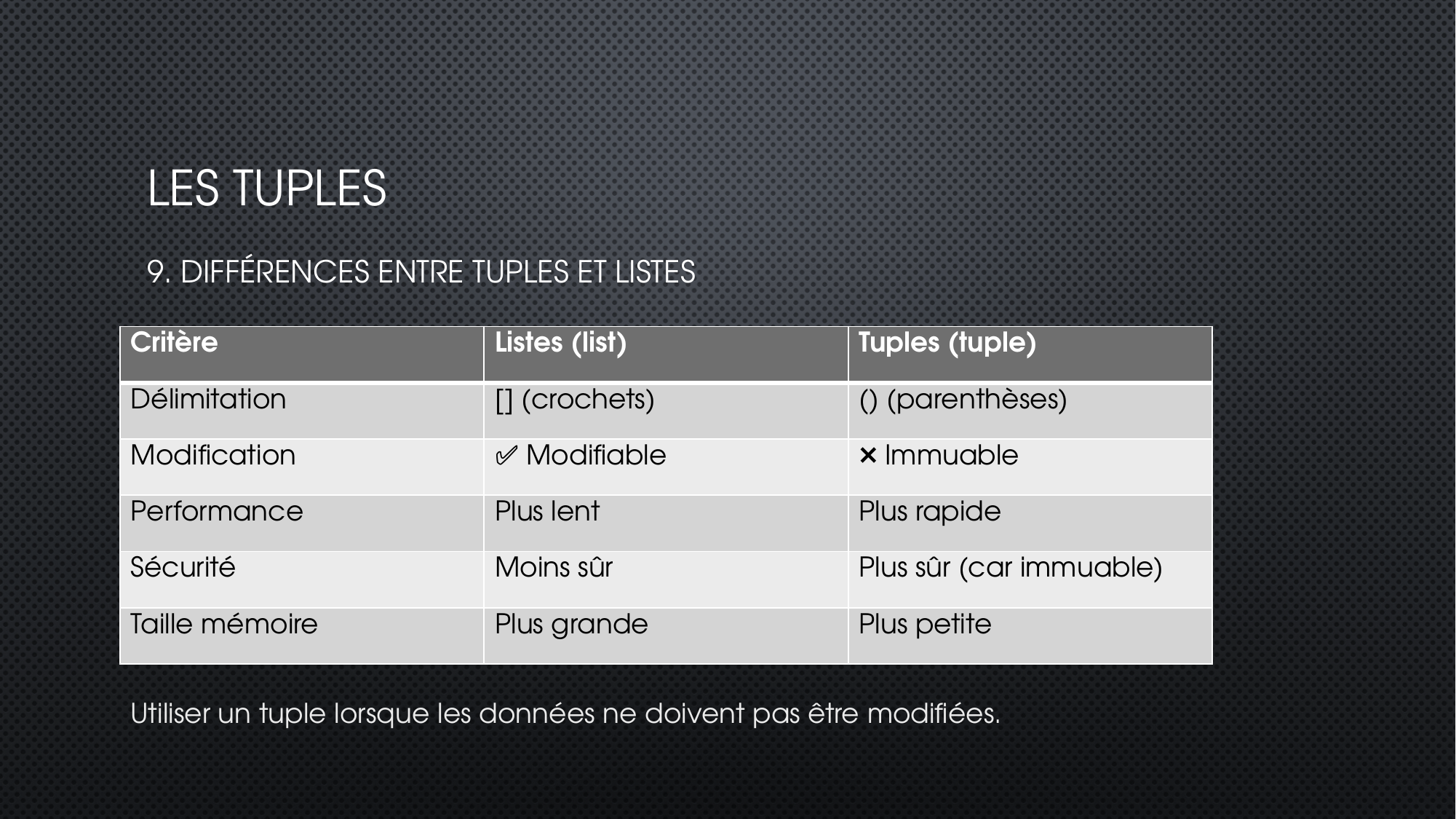

# Les tuples
9. Différences entre tuples et listes
| Critère | Listes (list) | Tuples (tuple) |
| --- | --- | --- |
| Délimitation | [] (crochets) | () (parenthèses) |
| Modification | ✅ Modifiable | ❌ Immuable |
| Performance | Plus lent | Plus rapide |
| Sécurité | Moins sûr | Plus sûr (car immuable) |
| Taille mémoire | Plus grande | Plus petite |
Utiliser un tuple lorsque les données ne doivent pas être modifiées.